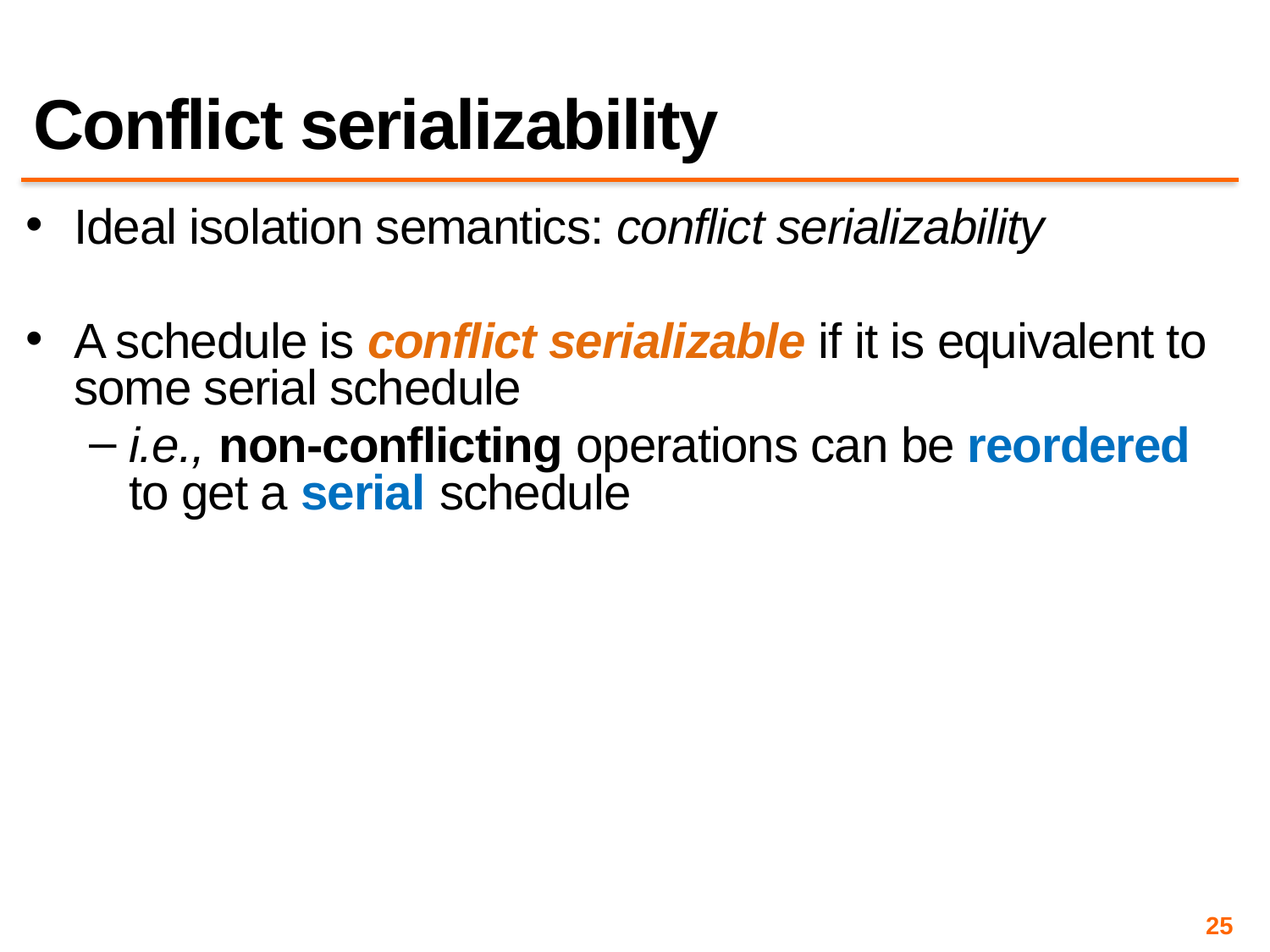

# Conflict serializability
Ideal isolation semantics: conflict serializability

A schedule is conflict serializable if it is equivalent to some serial schedule
i.e., non-conflicting operations can be reordered to get a serial schedule
25